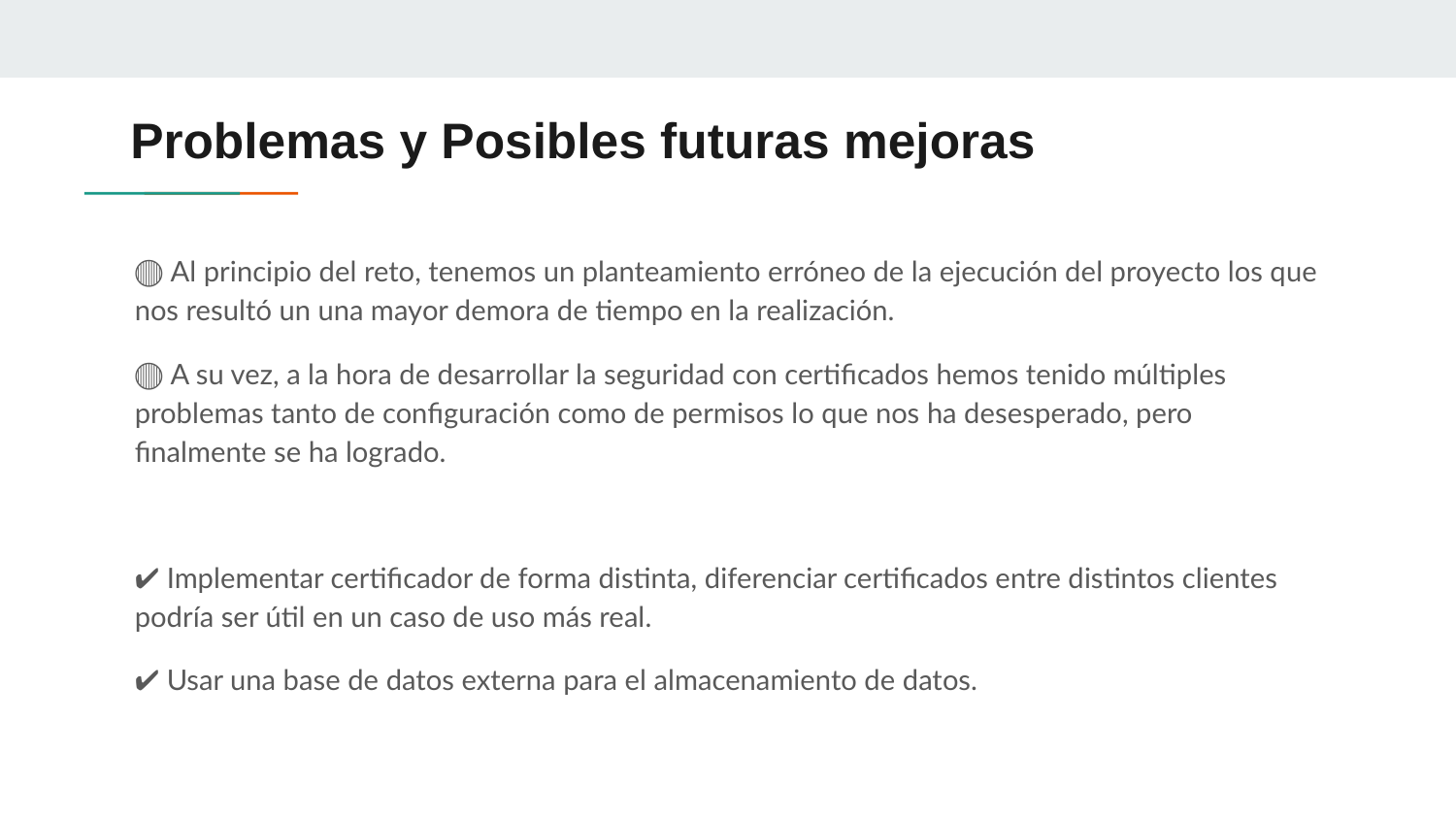

# Problemas y Posibles futuras mejoras

🔴 Al principio del reto, tenemos un planteamiento erróneo de la ejecución del proyecto los que nos resultó un una mayor demora de tiempo en la realización.
🔴 A su vez, a la hora de desarrollar la seguridad con certificados hemos tenido múltiples problemas tanto de configuración como de permisos lo que nos ha desesperado, pero finalmente se ha logrado.

✔️ Implementar certificador de forma distinta, diferenciar certificados entre distintos clientes podría ser útil en un caso de uso más real.
✔️ Usar una base de datos externa para el almacenamiento de datos.